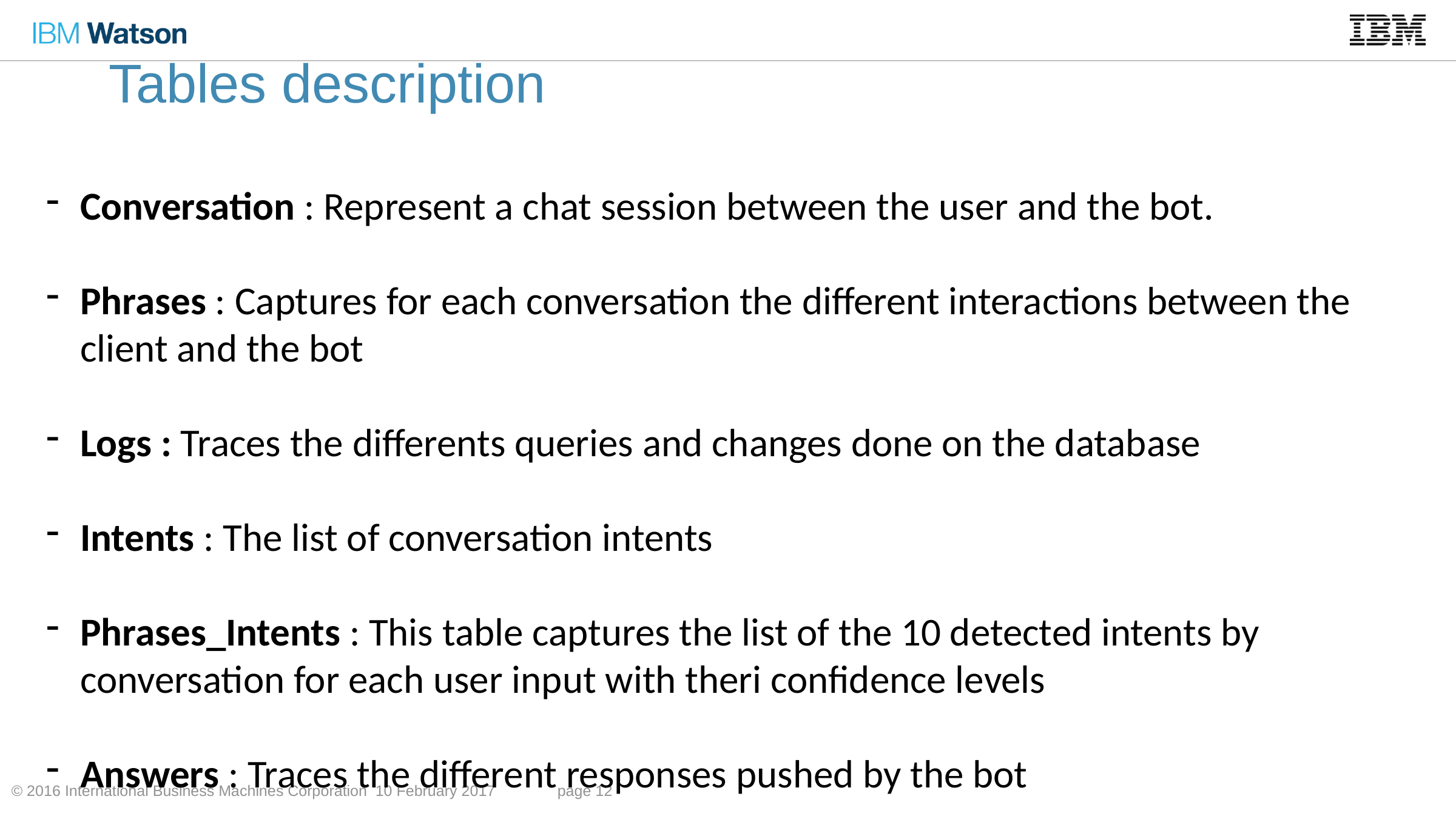

# Tables description
Conversation : Represent a chat session between the user and the bot.

Phrases : Captures for each conversation the different interactions between the client and the bot

Logs : Traces the differents queries and changes done on the database

Intents : The list of conversation intents

Phrases_Intents : This table captures the list of the 10 detected intents by conversation for each user input with theri confidence levels

Answers : Traces the different responses pushed by the bot

Feedback : The user feedback upon each answer or solution

Customer : The list of all the logged users who started conversation with the bot

Characteristic : Customized features that could characterize the users